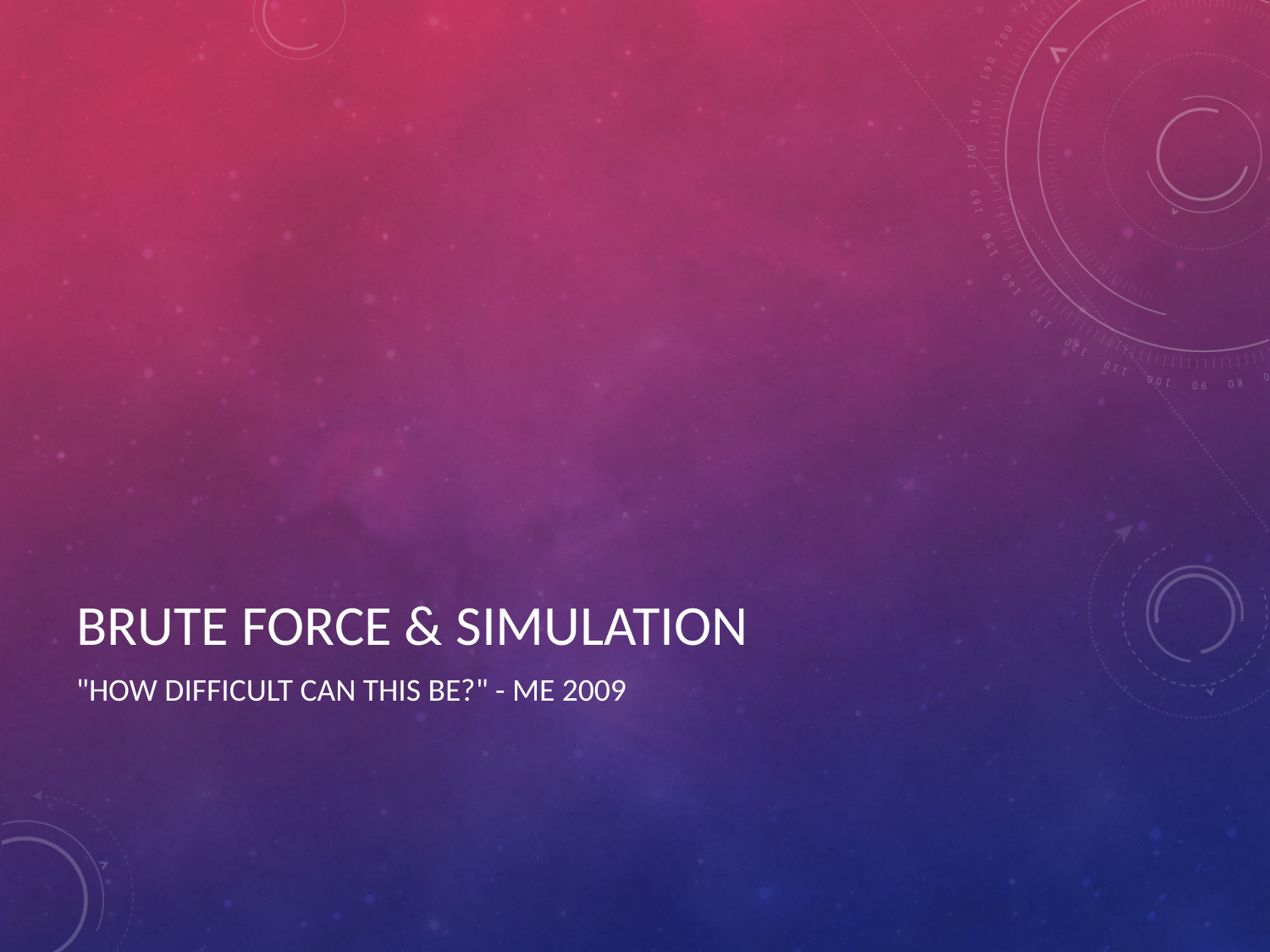

# Brute Force & Simulation
"How difficult can this be?" - Me 2009